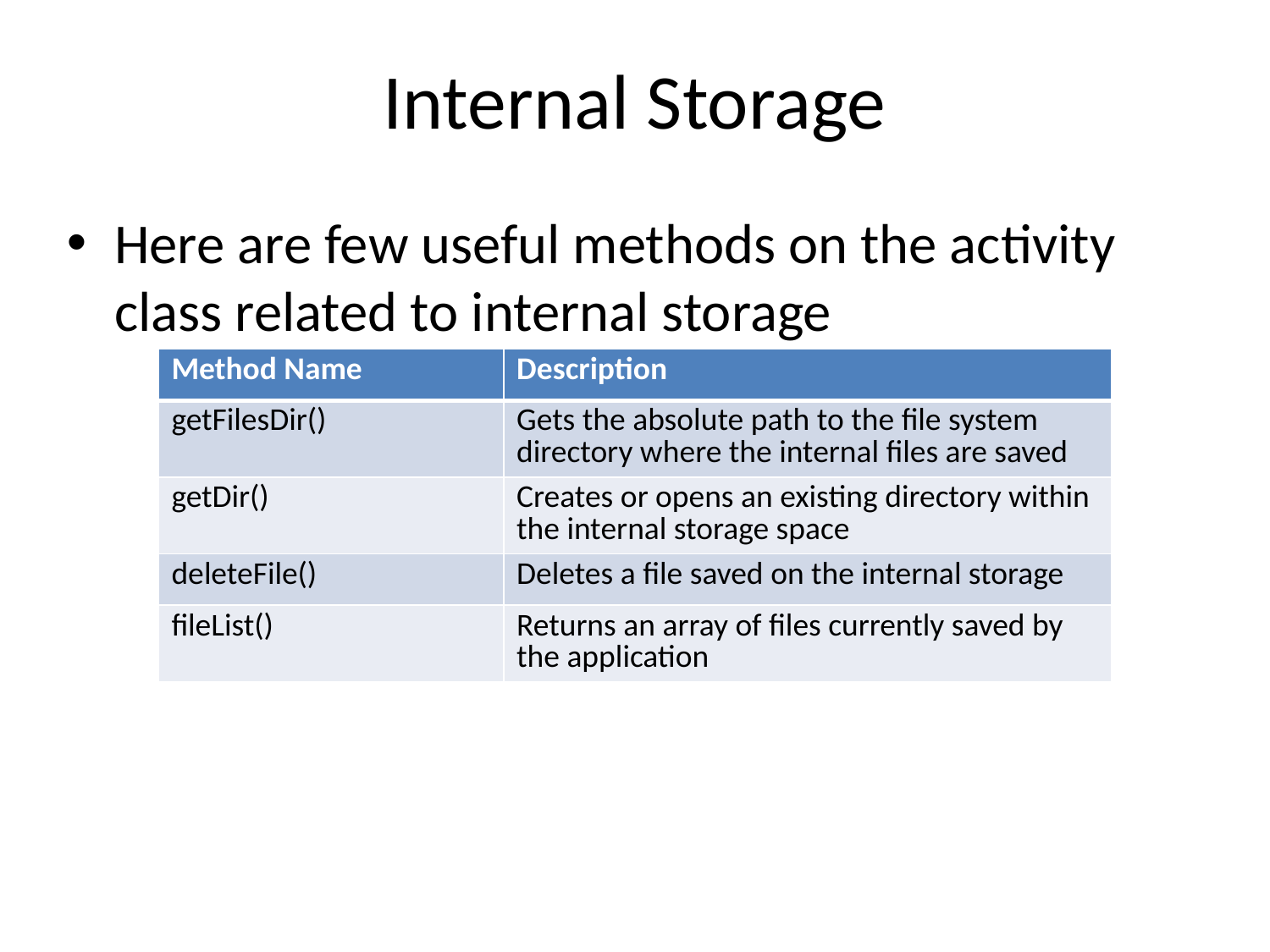

# Internal Storage
Here are few useful methods on the activity class related to internal storage

| Method Name | Description |
| --- | --- |
| getFilesDir() | Gets the absolute path to the file system directory where the internal files are saved |
| getDir() | Creates or opens an existing directory within the internal storage space |
| deleteFile() | Deletes a file saved on the internal storage |
| fileList() | Returns an array of files currently saved by the application |